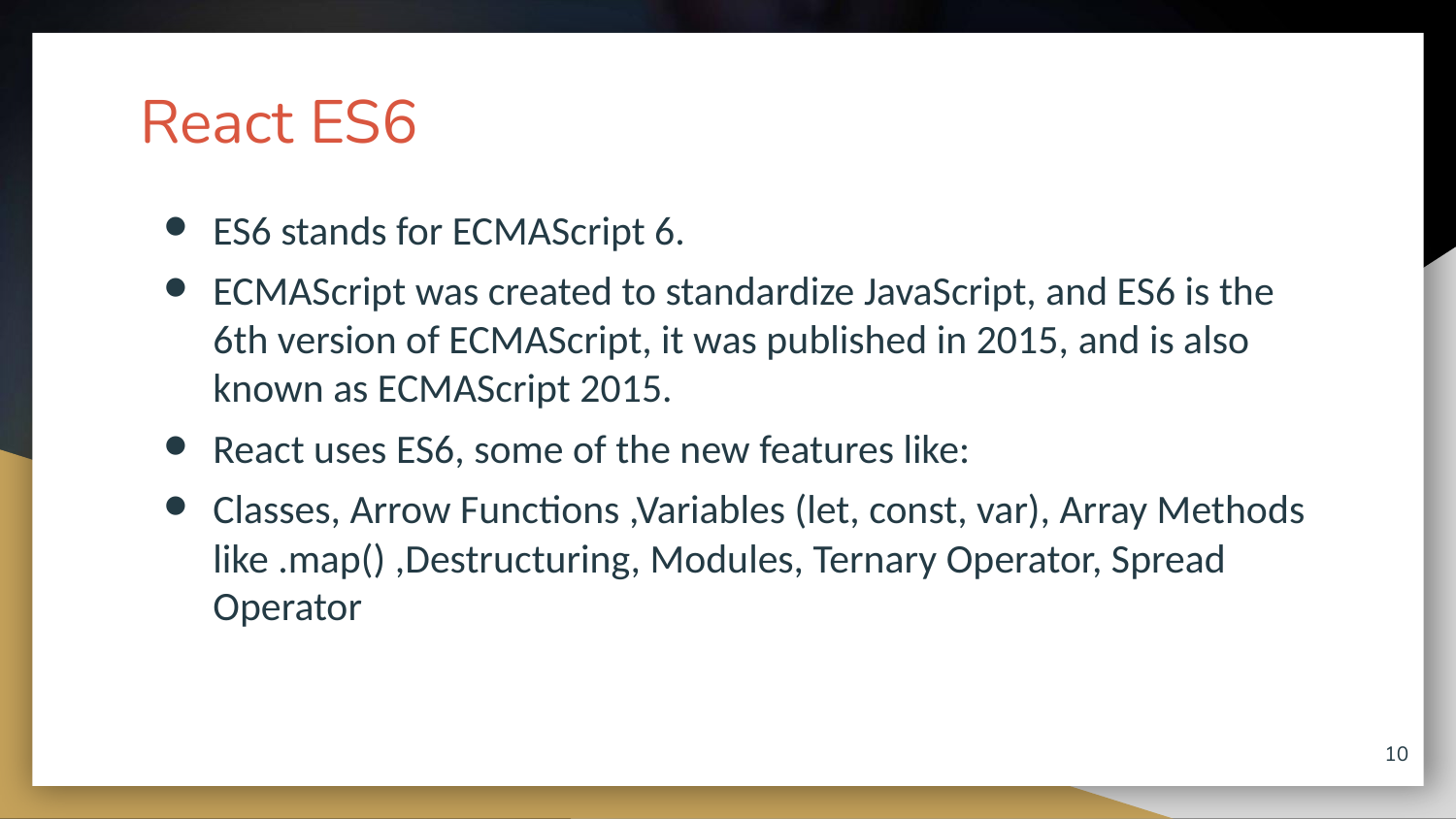

# React ES6
ES6 stands for ECMAScript 6.
ECMAScript was created to standardize JavaScript, and ES6 is the 6th version of ECMAScript, it was published in 2015, and is also known as ECMAScript 2015.
React uses ES6, some of the new features like:
Classes, Arrow Functions ,Variables (let, const, var), Array Methods like .map() ,Destructuring, Modules, Ternary Operator, Spread Operator
10